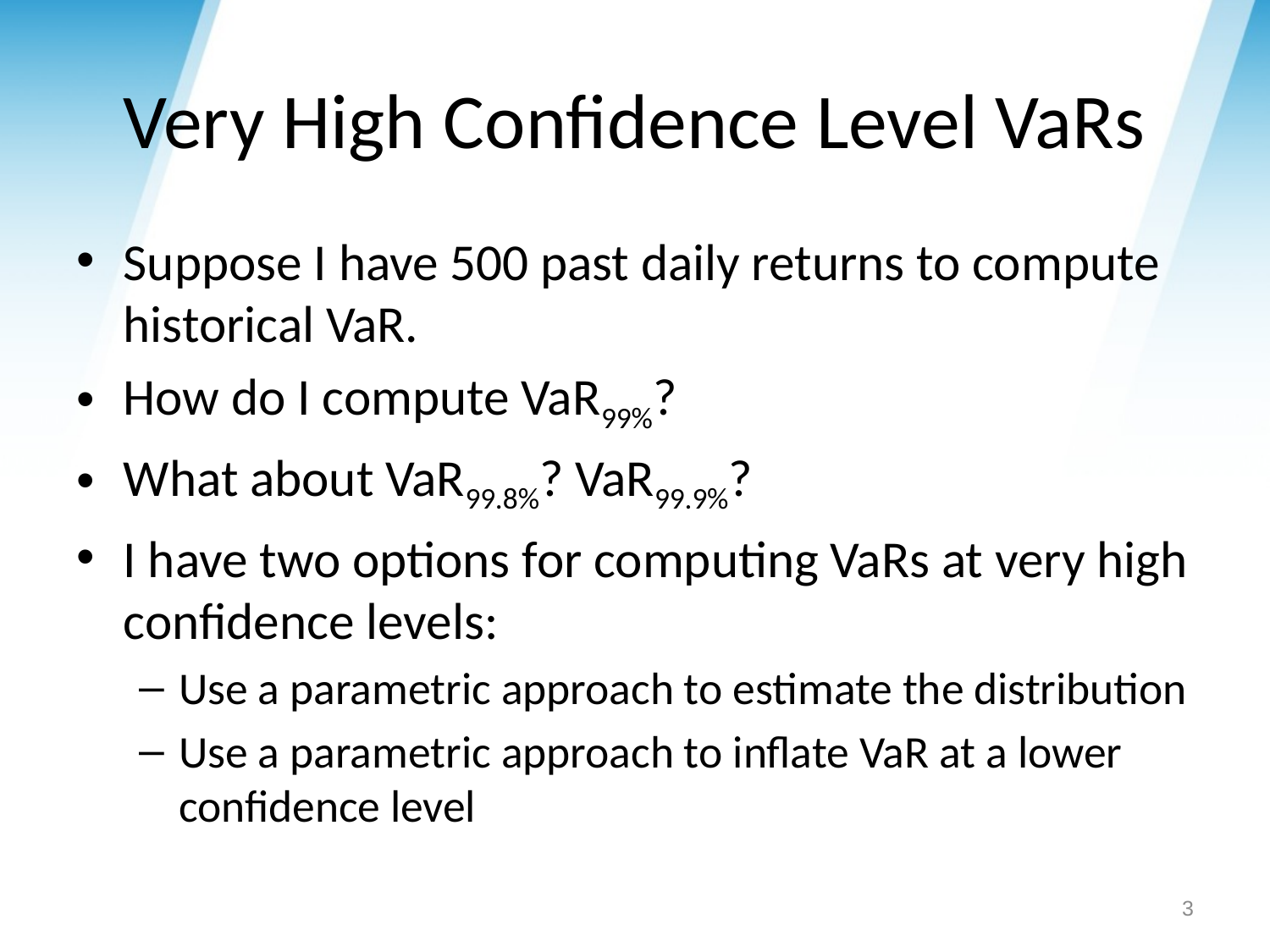

# Very High Confidence Level VaRs
Suppose I have 500 past daily returns to compute historical VaR.
How do I compute VaR99%?
What about VaR99.8%? VaR99.9%?
I have two options for computing VaRs at very high confidence levels:
Use a parametric approach to estimate the distribution
Use a parametric approach to inflate VaR at a lower confidence level

3